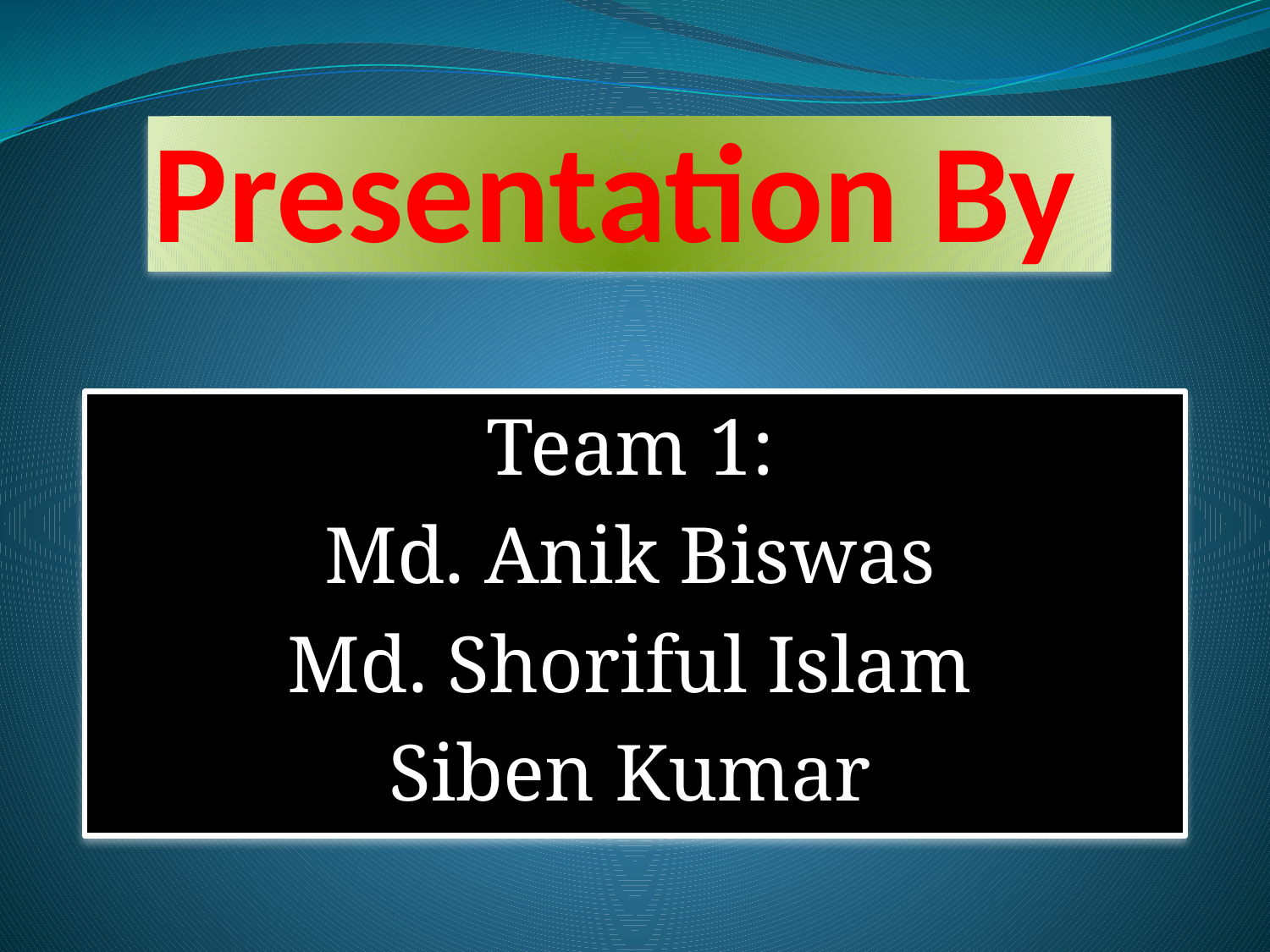

# Presentation By
Team 1:
Md. Anik Biswas
Md. Shoriful Islam
Siben Kumar